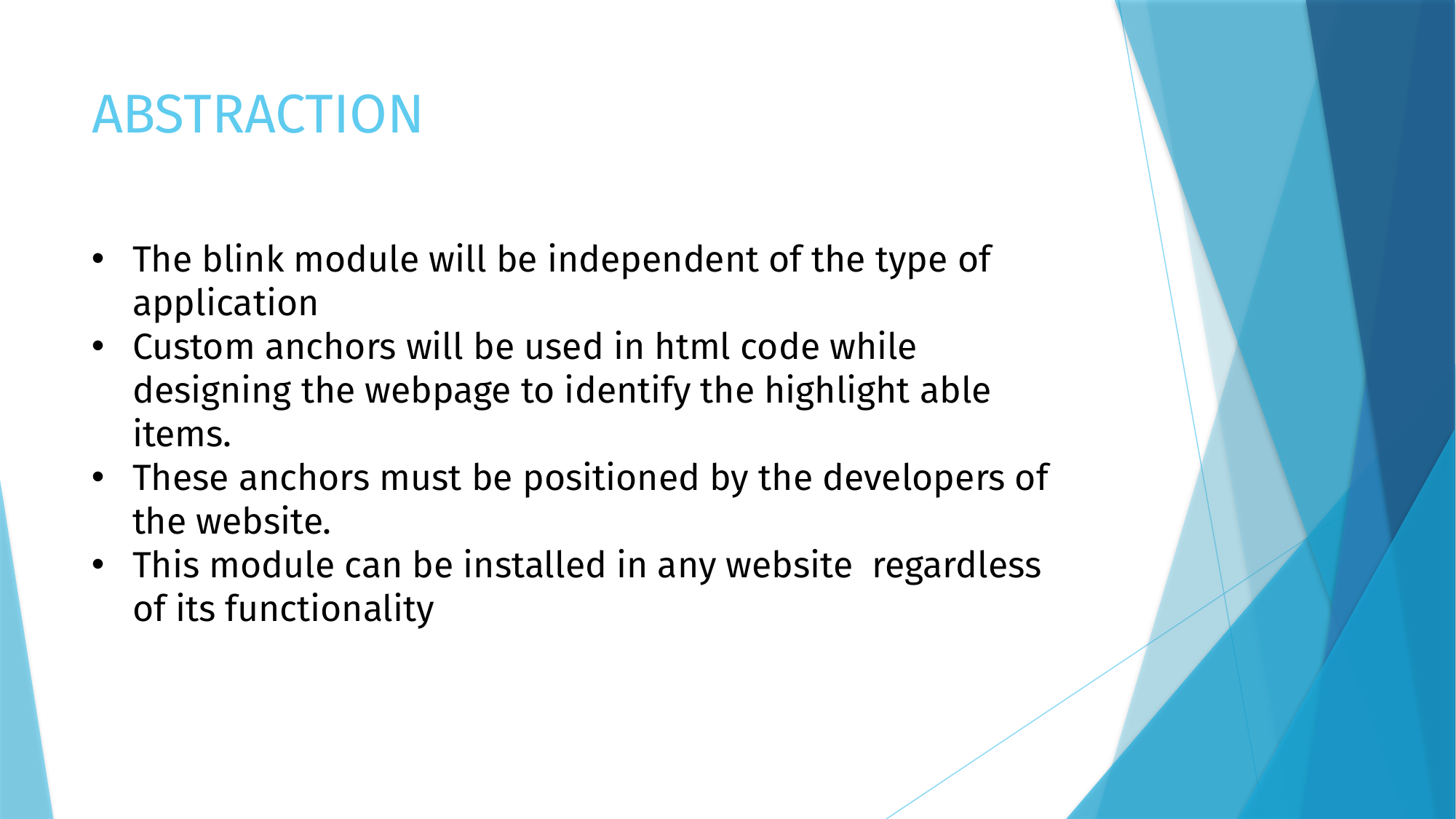

# ABSTRACTION
The blink module will be independent of the type of application
Custom anchors will be used in html code while designing the webpage to identify the highlight able items.
These anchors must be positioned by the developers of the website.
This module can be installed in any website  regardless of its functionality